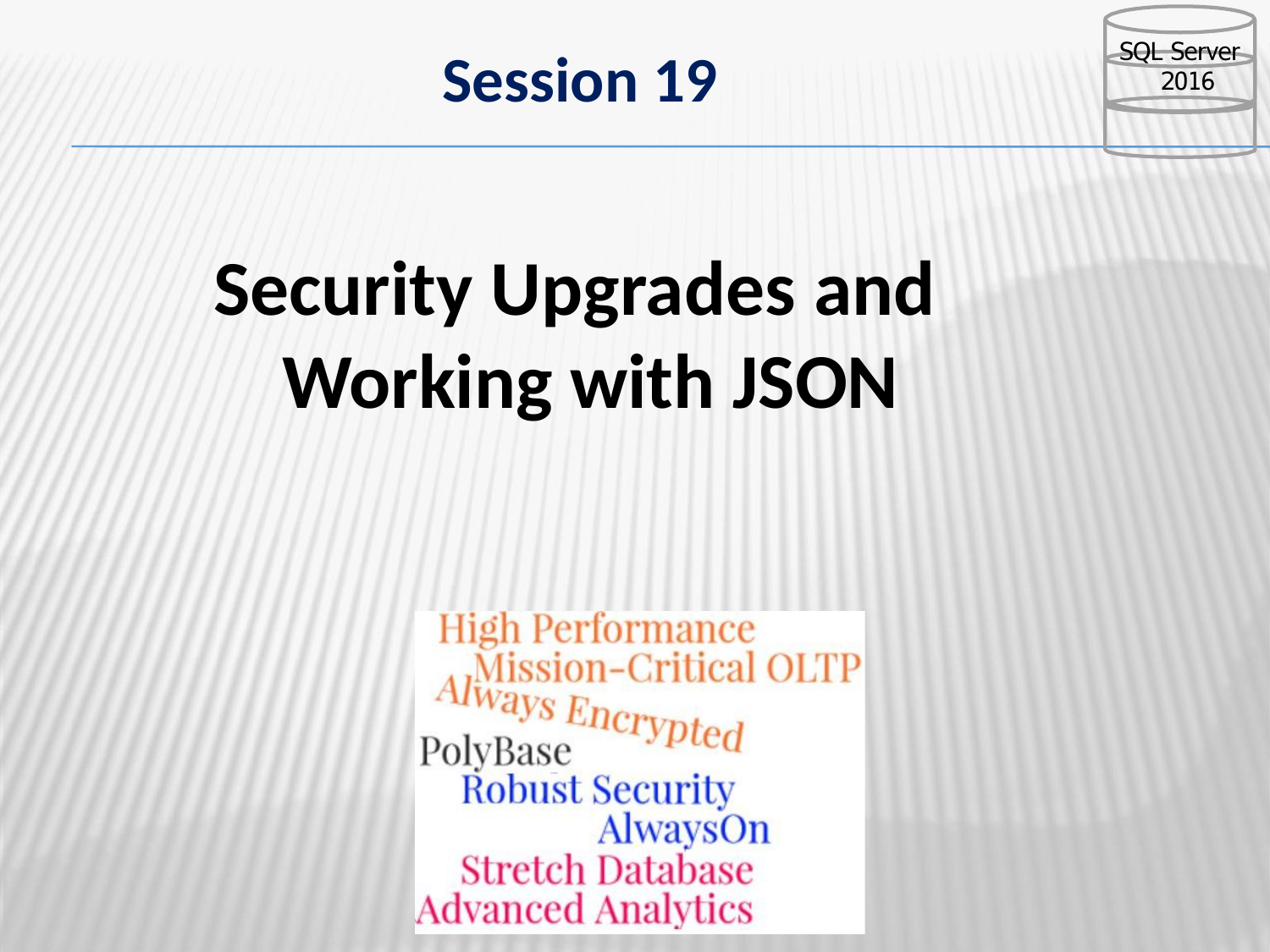

SQL Server  2016
# Session 19

Security Upgrades and  Working with JSON